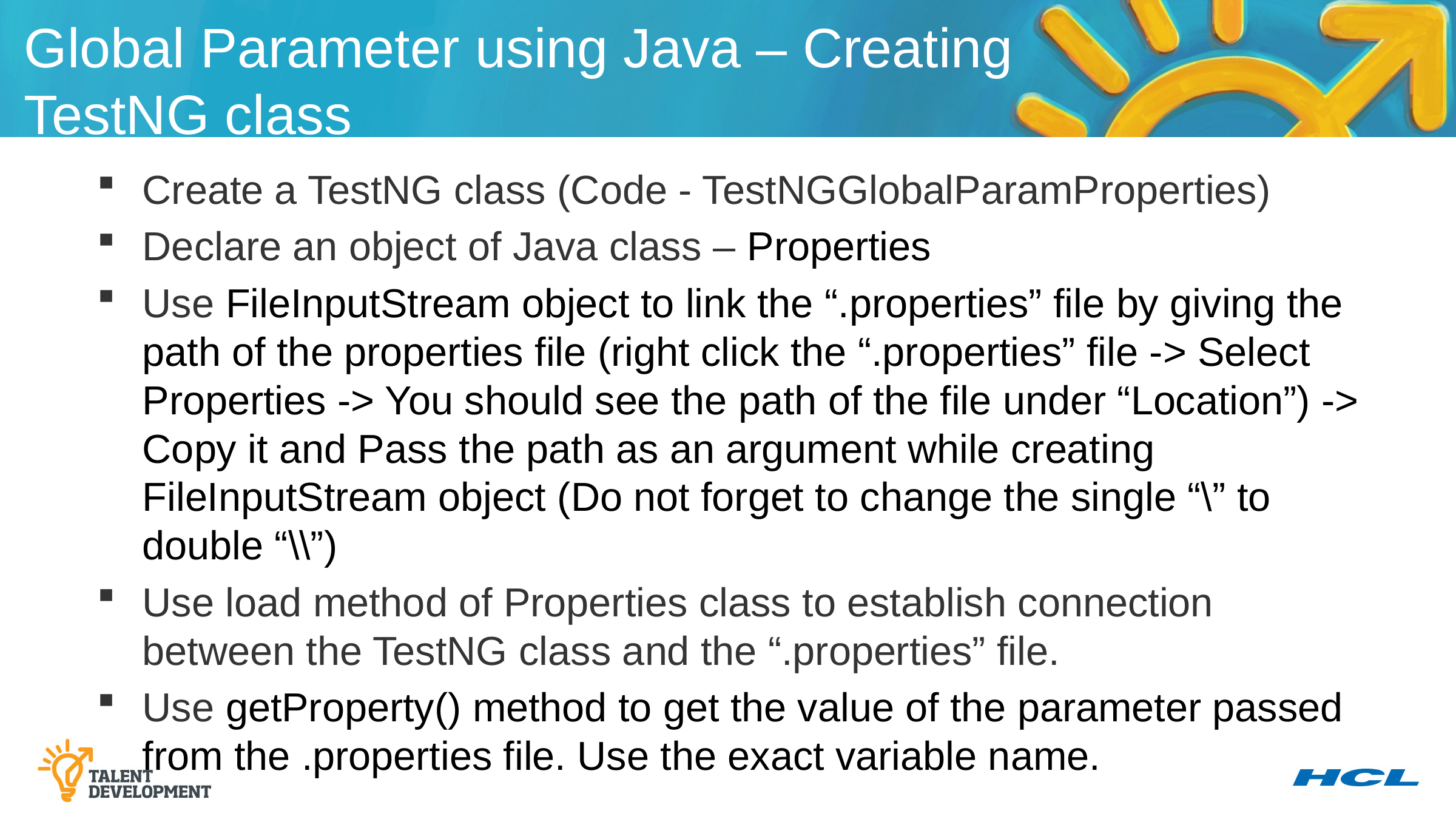

Global Parameter using Java – Creating TestNG class
Create a TestNG class (Code - TestNGGlobalParamProperties)
Declare an object of Java class – Properties
Use FileInputStream object to link the “.properties” file by giving the path of the properties file (right click the “.properties” file -> Select Properties -> You should see the path of the file under “Location”) -> Copy it and Pass the path as an argument while creating FileInputStream object (Do not forget to change the single “\” to double “\\”)
Use load method of Properties class to establish connection between the TestNG class and the “.properties” file.
Use getProperty() method to get the value of the parameter passed from the .properties file. Use the exact variable name.